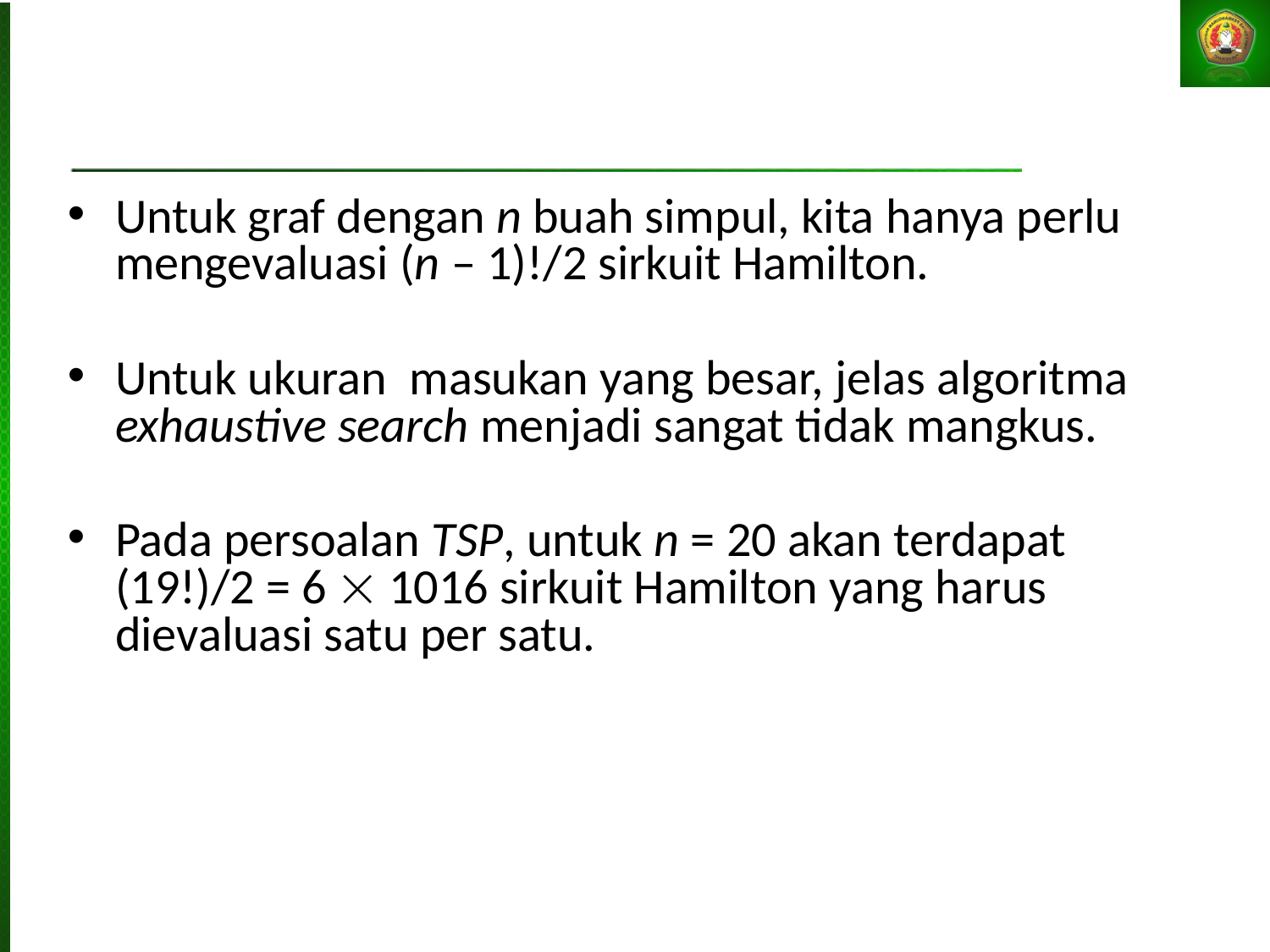

Untuk graf dengan n buah simpul, kita hanya perlu mengevaluasi (n – 1)!/2 sirkuit Hamilton.

Untuk ukuran  masukan yang besar, jelas algoritma exhaustive search menjadi sangat tidak mangkus.

Pada persoalan TSP, untuk n = 20 akan terdapat (19!)/2 = 6 × 1016 sirkuit Hamilton yang harus dievaluasi satu per satu.